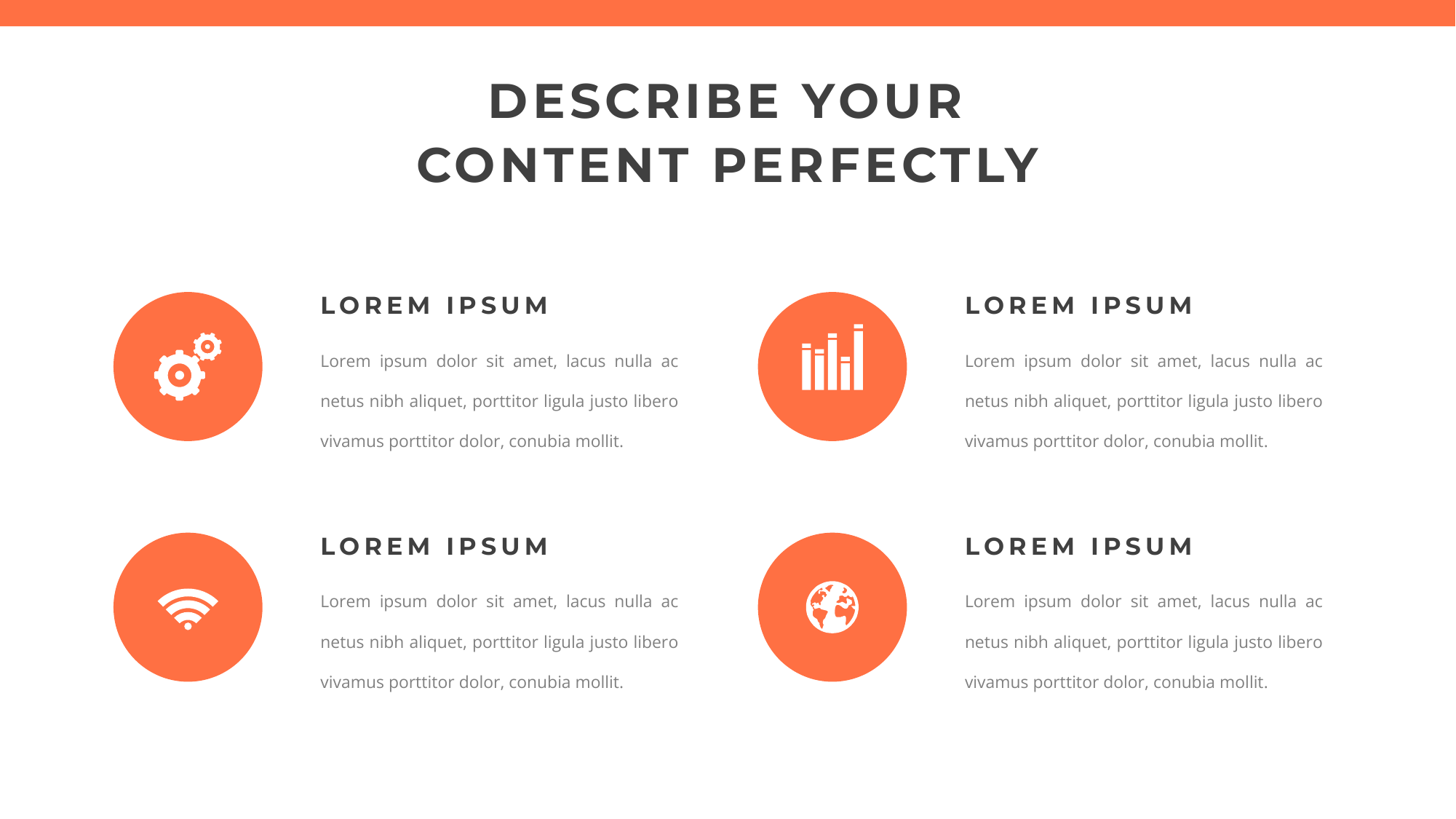

DESCRIBE YOUR CONTENT PERFECTLY
LOREM IPSUM
LOREM IPSUM

Lorem ipsum dolor sit amet, lacus nulla ac netus nibh aliquet, porttitor ligula justo libero vivamus porttitor dolor, conubia mollit.
Lorem ipsum dolor sit amet, lacus nulla ac netus nibh aliquet, porttitor ligula justo libero vivamus porttitor dolor, conubia mollit.

LOREM IPSUM
LOREM IPSUM

Lorem ipsum dolor sit amet, lacus nulla ac netus nibh aliquet, porttitor ligula justo libero vivamus porttitor dolor, conubia mollit.
Lorem ipsum dolor sit amet, lacus nulla ac netus nibh aliquet, porttitor ligula justo libero vivamus porttitor dolor, conubia mollit.